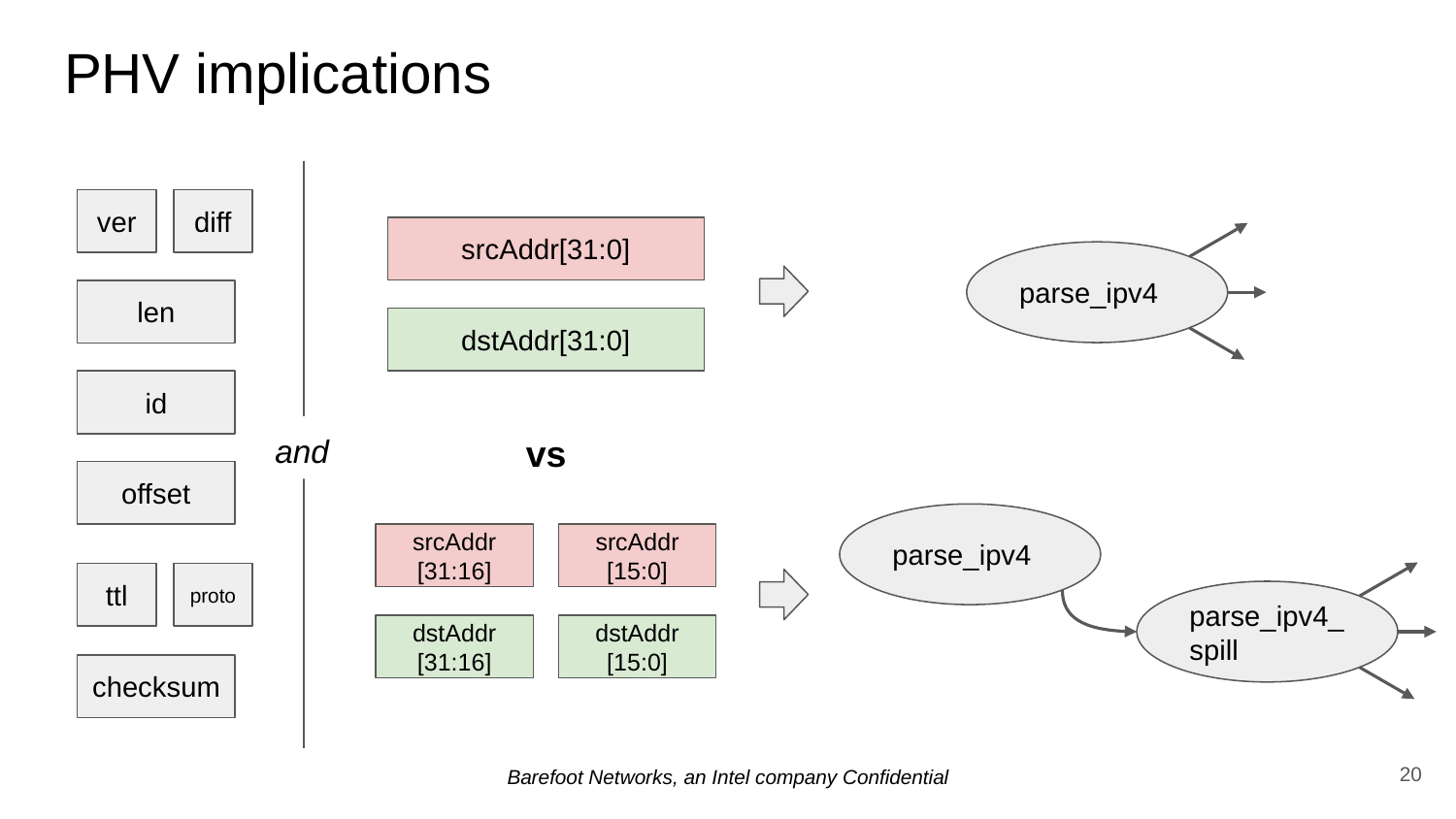

# PHV implications
ver
diff
srcAddr[31:0]
parse_ipv4

len
dstAddr[31:0]
id
and
vs
offset
parse_ipv4
srcAddr
[31:16]
srcAddr [15:0]
ttl
proto

parse_ipv4_spill
dstAddr [31:16]
dstAddr [15:0]
checksum
20